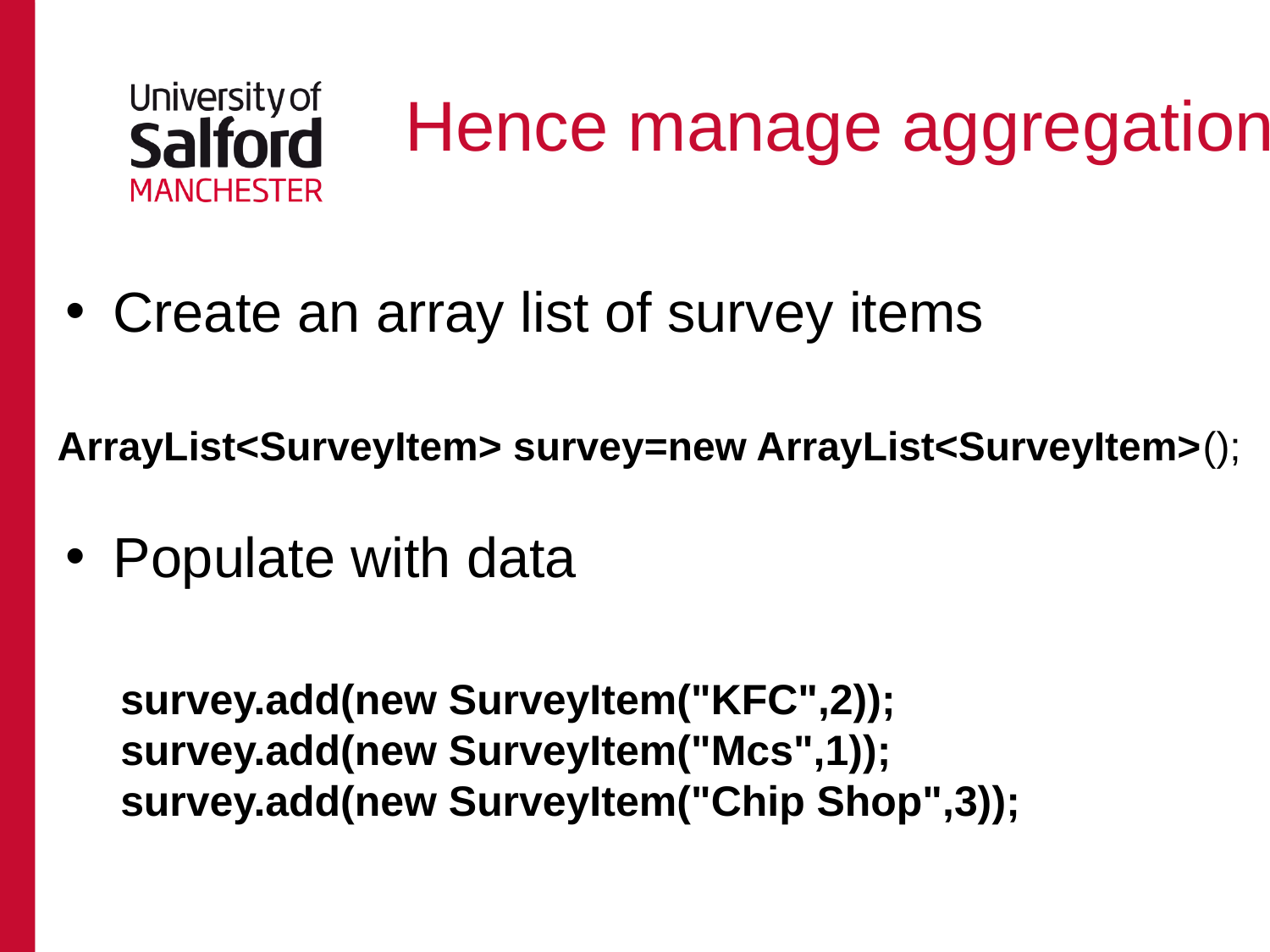

# Hence manage aggregation
Create an array list of survey items

Populate with data

ArrayList<SurveyItem> survey=new ArrayList<SurveyItem>();
survey.add(new SurveyItem("KFC",2));
survey.add(new SurveyItem("Mcs",1));
survey.add(new SurveyItem("Chip Shop",3));